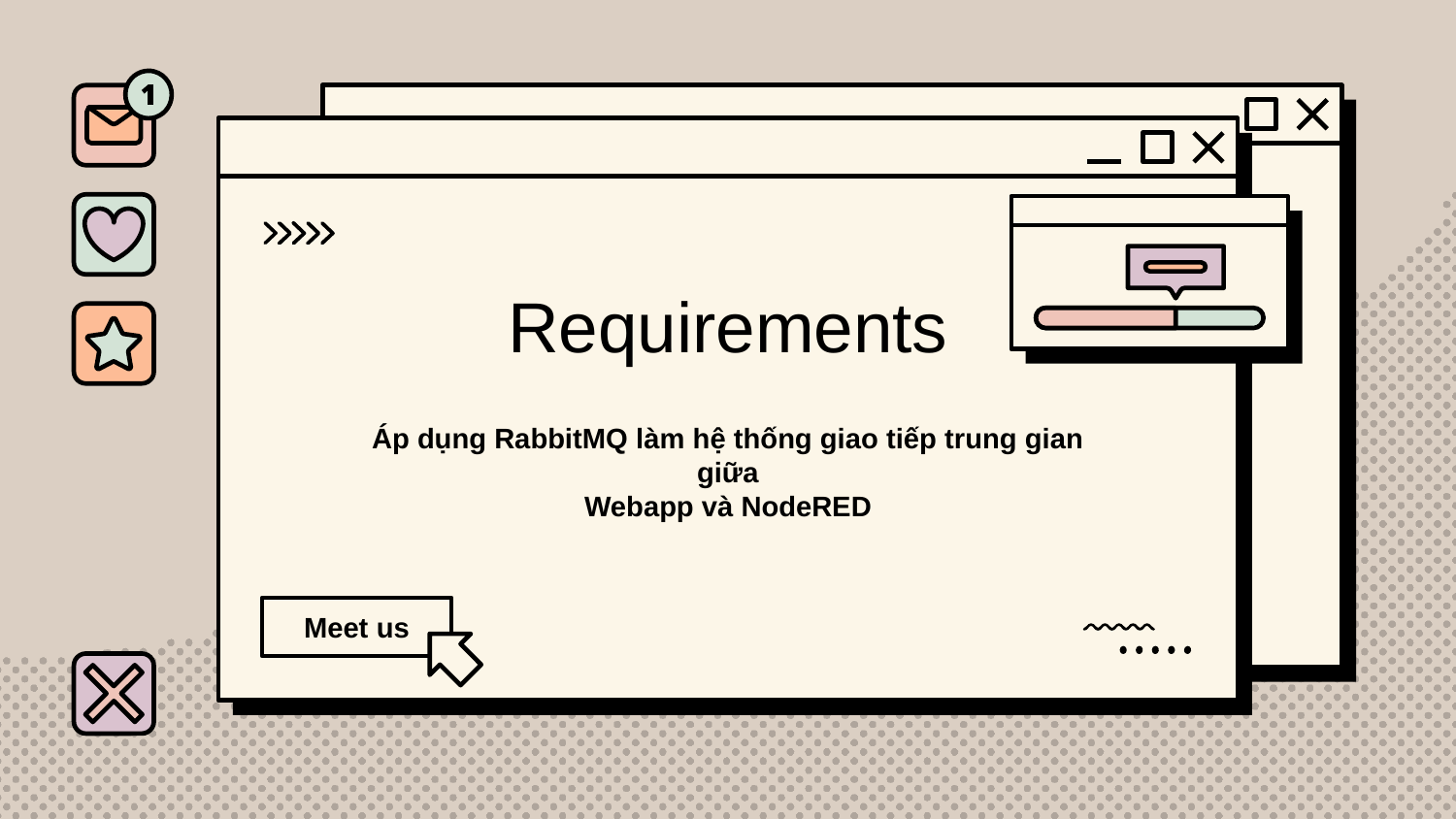

# Requirements

Áp dụng RabbitMQ làm hệ thống giao tiếp trung gian giữa
Webapp và NodeRED
Meet us